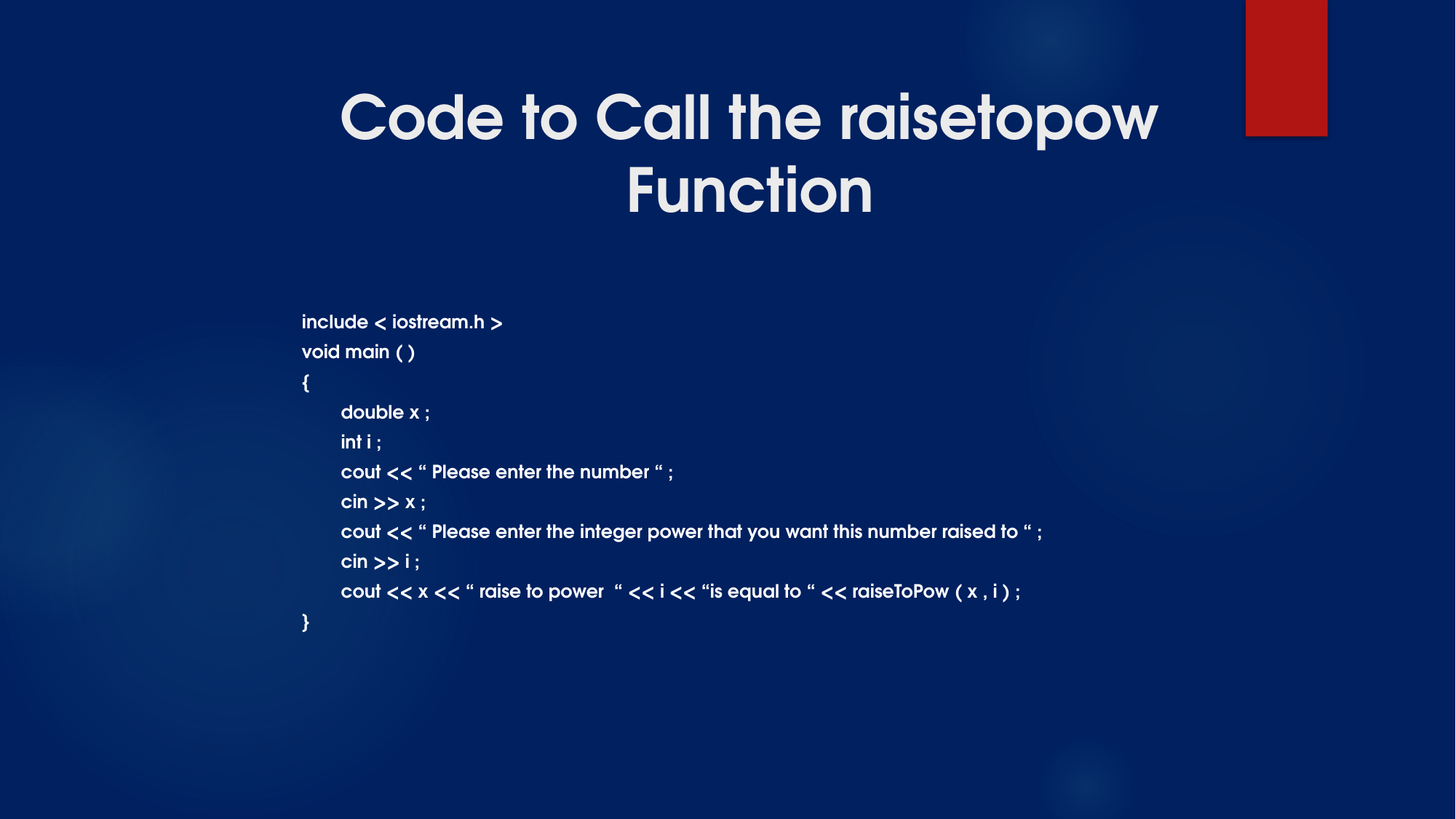

Code to Call the raisetopow Function
include < iostream.h >
void main ( )
{
	double x ;
	int i ;
	cout << “ Please enter the number “ ;
	cin >> x ;
	cout << “ Please enter the integer power that you want this number raised to “ ;
	cin >> i ;
	cout << x << “ raise to power  “ << i << “is equal to “ << raiseToPow ( x , i ) ;
}